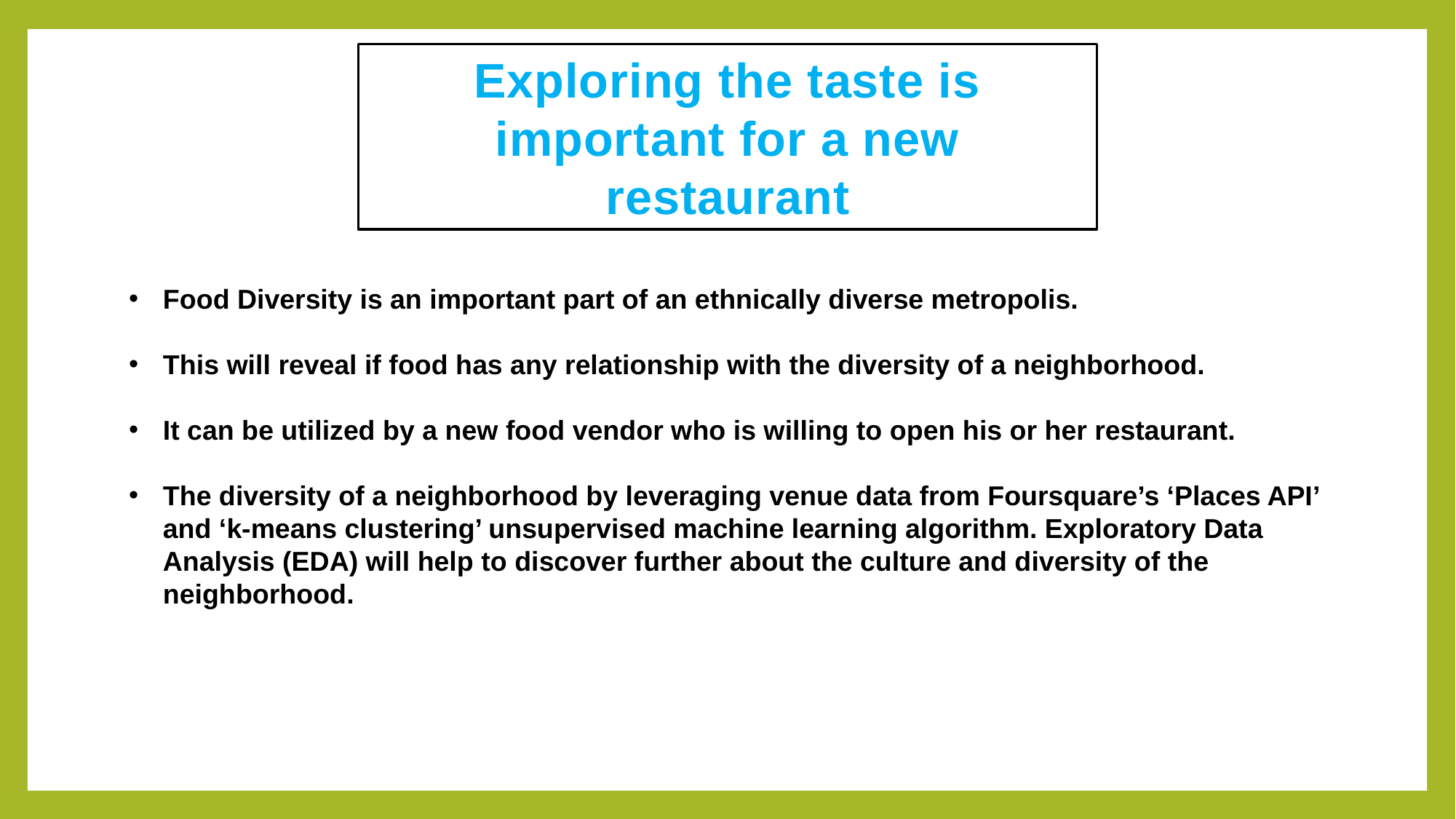

Exploring the taste is important for a new restaurant
Food Diversity is an important part of an ethnically diverse metropolis.

This will reveal if food has any relationship with the diversity of a neighborhood.

It can be utilized by a new food vendor who is willing to open his or her restaurant.

The diversity of a neighborhood by leveraging venue data from Foursquare’s ‘Places API’ and ‘k-means clustering’ unsupervised machine learning algorithm. Exploratory Data Analysis (EDA) will help to discover further about the culture and diversity of the neighborhood.